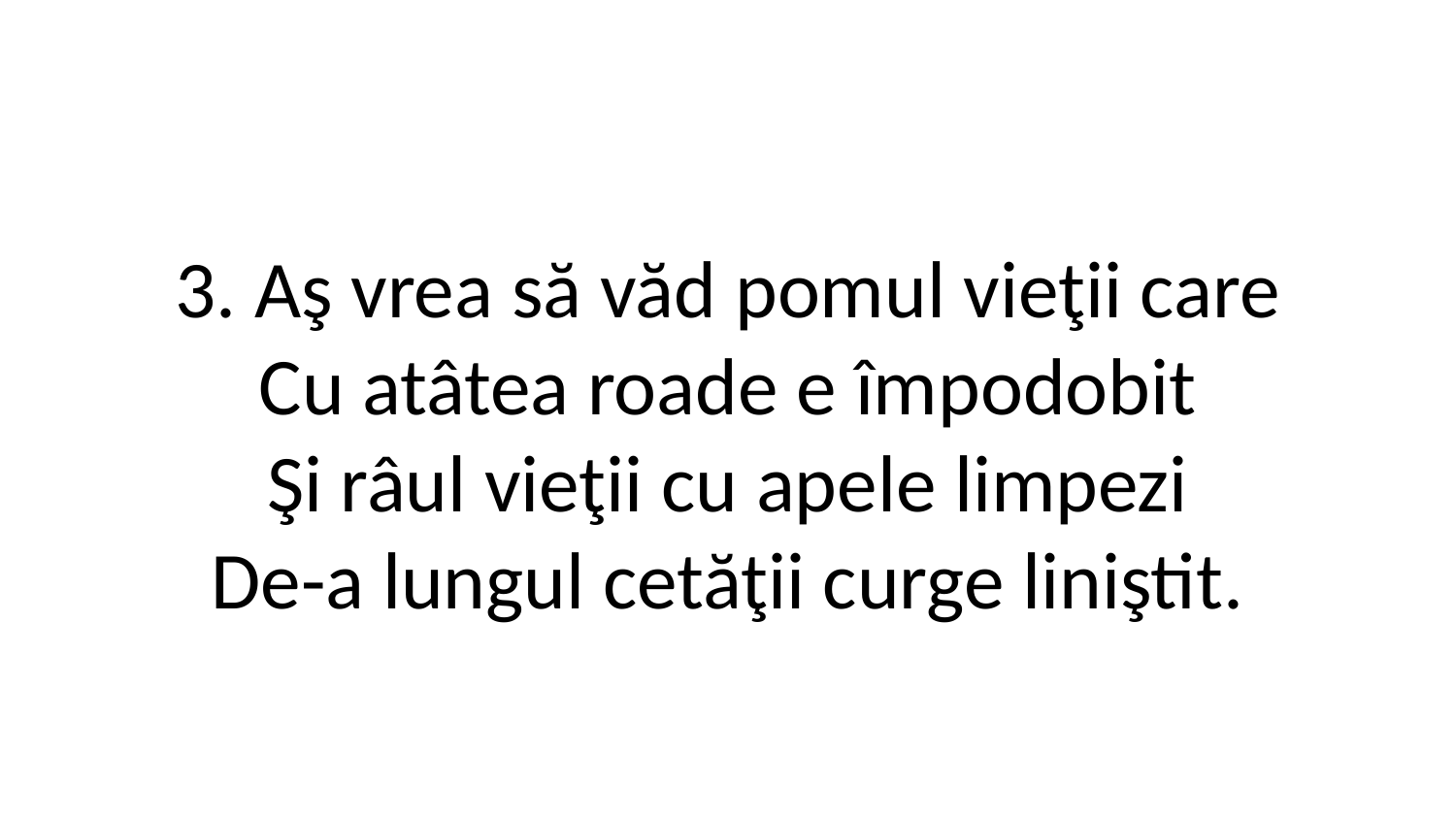

3. Aş vrea să văd pomul vieţii care
Cu atâtea roade e împodobit
Şi râul vieţii cu apele limpezi
De-a lungul cetăţii curge liniştit.